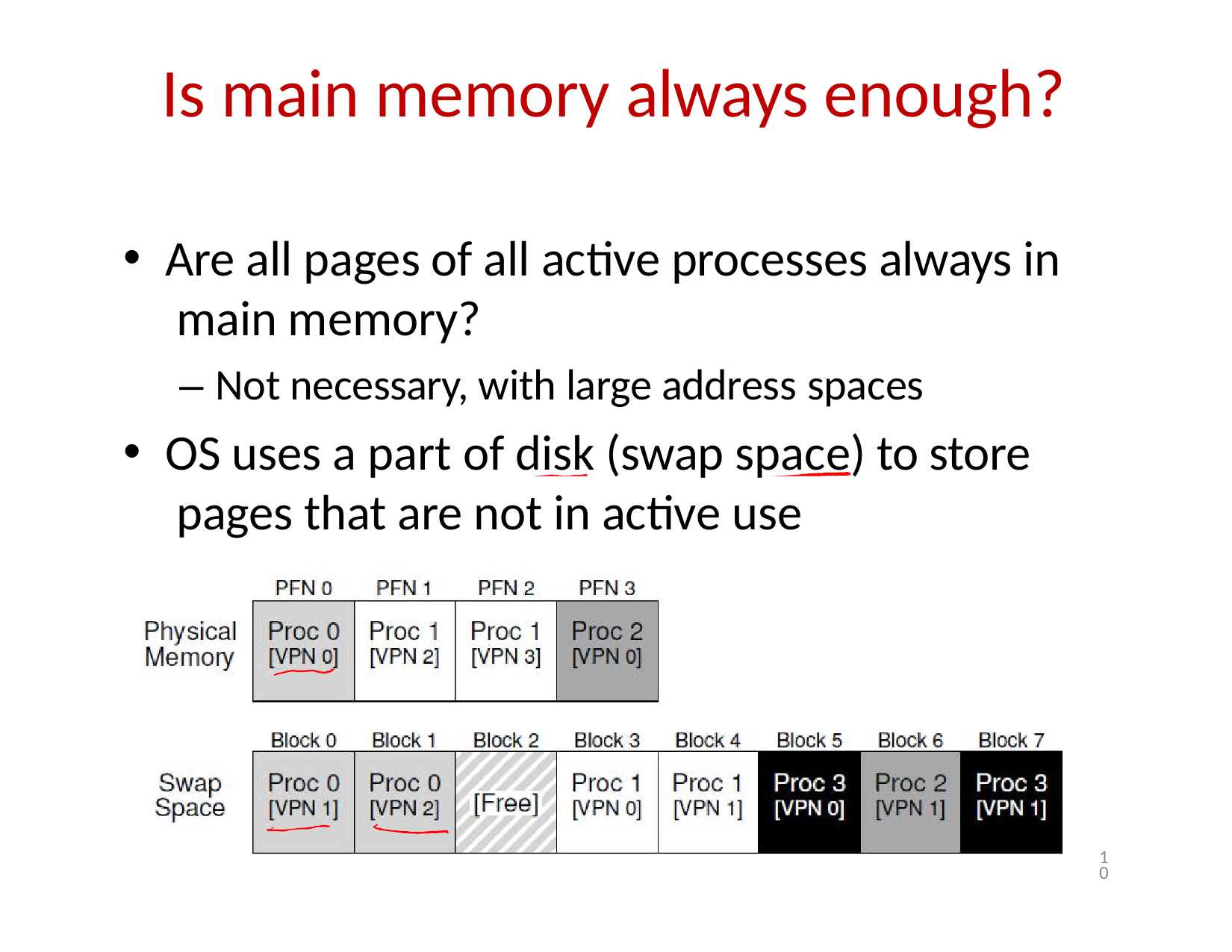

# Is main memory always enough?
Are all pages of all active processes always in  main memory?
– Not necessary, with large address spaces
OS uses a part of disk (swap space) to store  pages that are not in active use

10